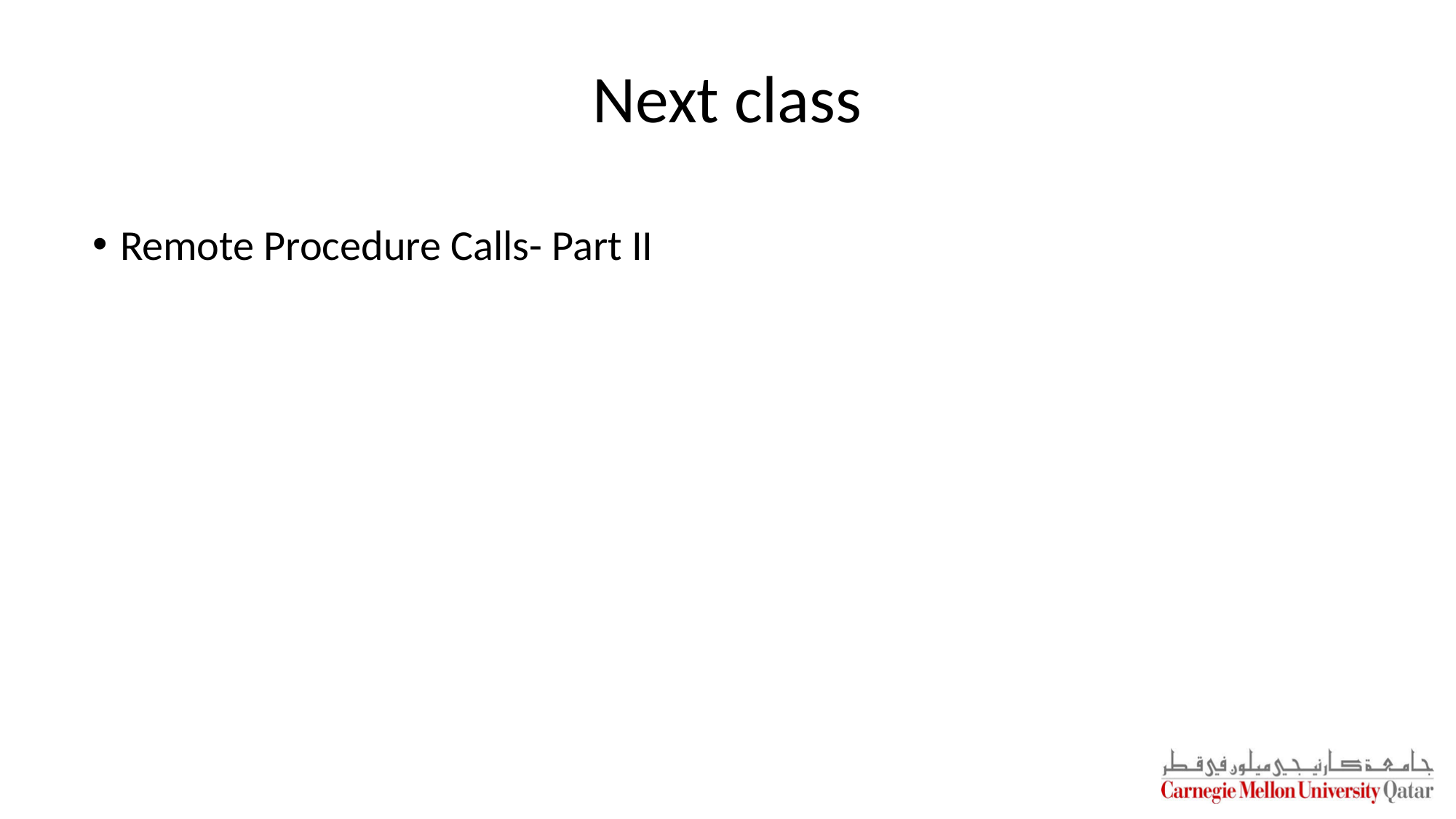

# Next class
Remote Procedure Calls- Part II